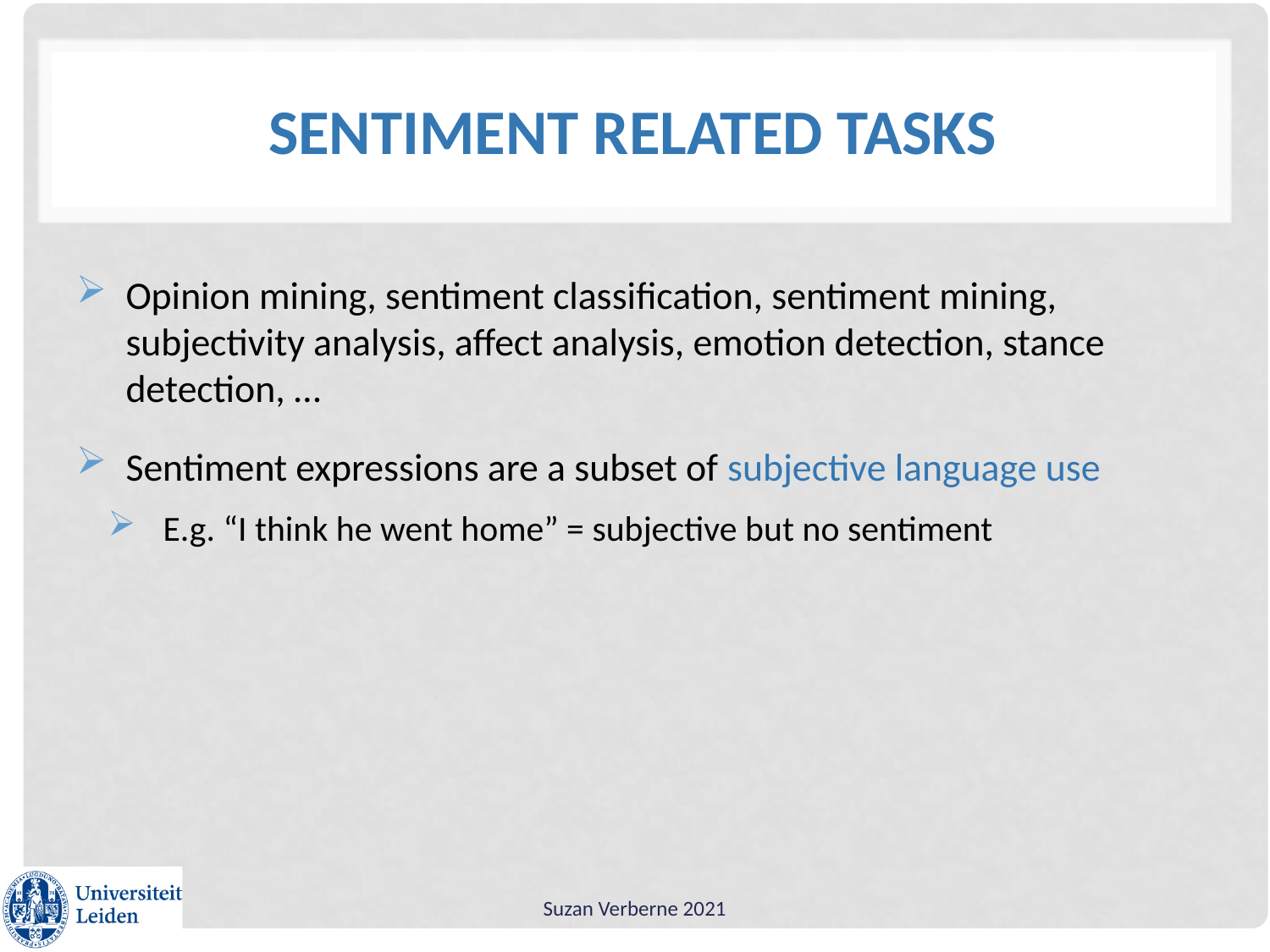

# Sentiment related tasks
Opinion mining, sentiment classification, sentiment mining, subjectivity analysis, affect analysis, emotion detection, stance detection, …
Sentiment expressions are a subset of subjective language use
E.g. “I think he went home” = subjective but no sentiment

Suzan Verberne 2021